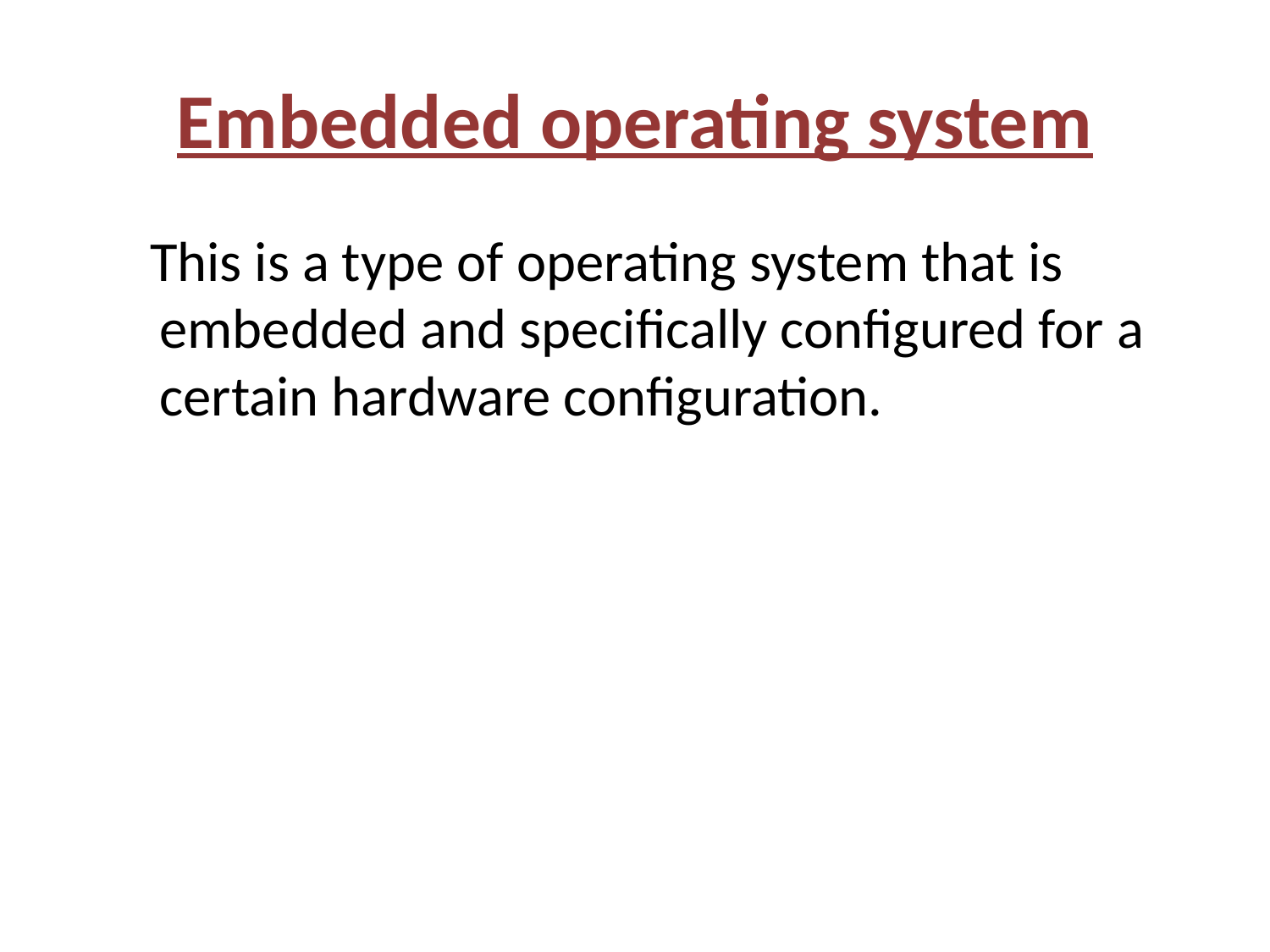

# Embedded operating system
   This is a type of operating system that is embedded and specifically configured for a certain hardware configuration.